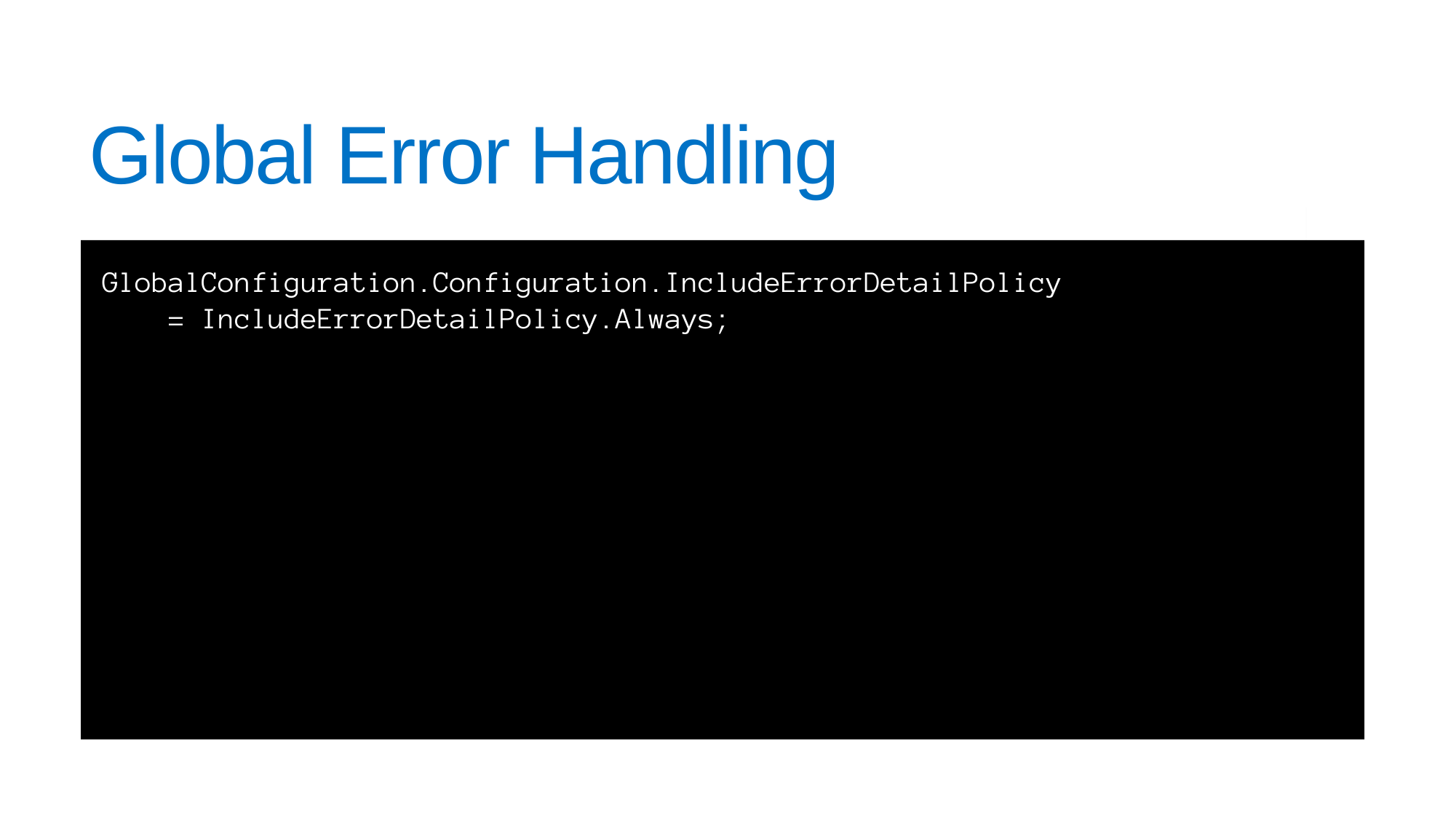

# Global Error Handling

GlobalConfiguration.Configuration.IncludeErrorDetailPolicy
    = IncludeErrorDetailPolicy.Always;